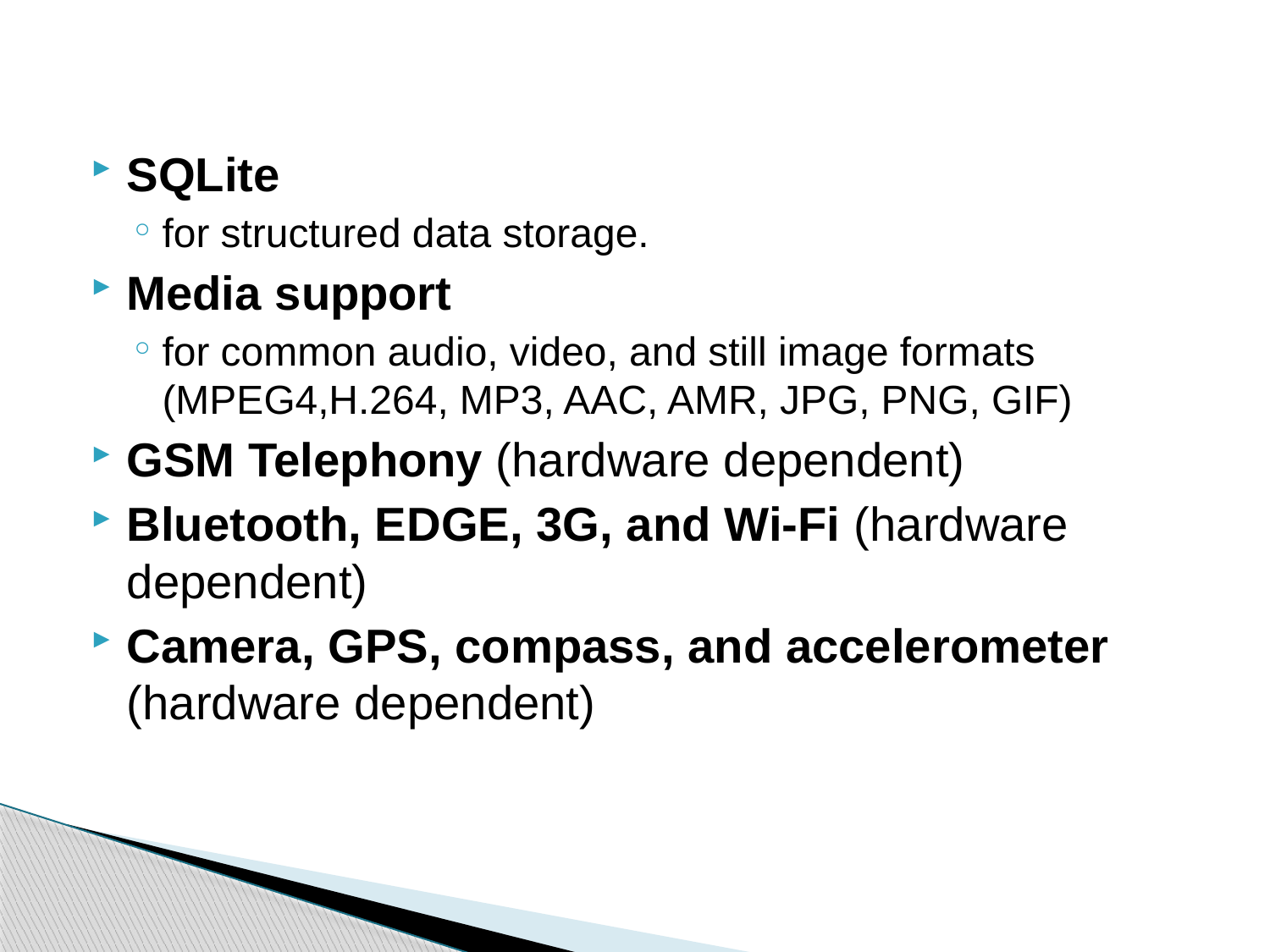

SQLite
for structured data storage.
Media support
for common audio, video, and still image formats (MPEG4,H.264, MP3, AAC, AMR, JPG, PNG, GIF)
GSM Telephony (hardware dependent)
Bluetooth, EDGE, 3G, and Wi-Fi (hardware dependent)
Camera, GPS, compass, and accelerometer (hardware dependent)